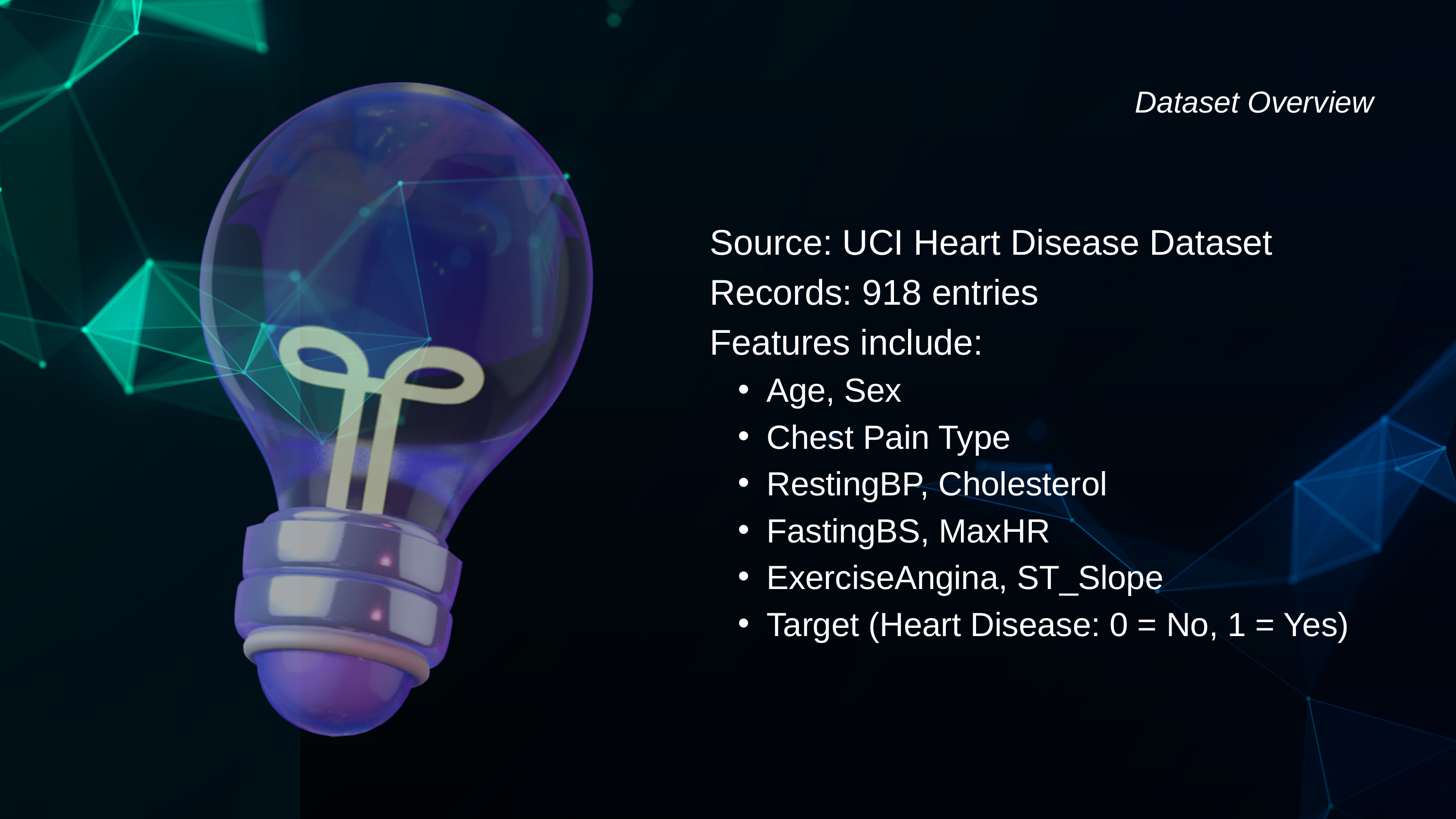

Dataset Overview

Source: UCI Heart Disease Dataset
Records: 918 entries
Features include:
Age, Sex
Chest Pain Type
RestingBP, Cholesterol
FastingBS, MaxHR
ExerciseAngina, ST_Slope
Target (Heart Disease: 0 = No, 1 = Yes)